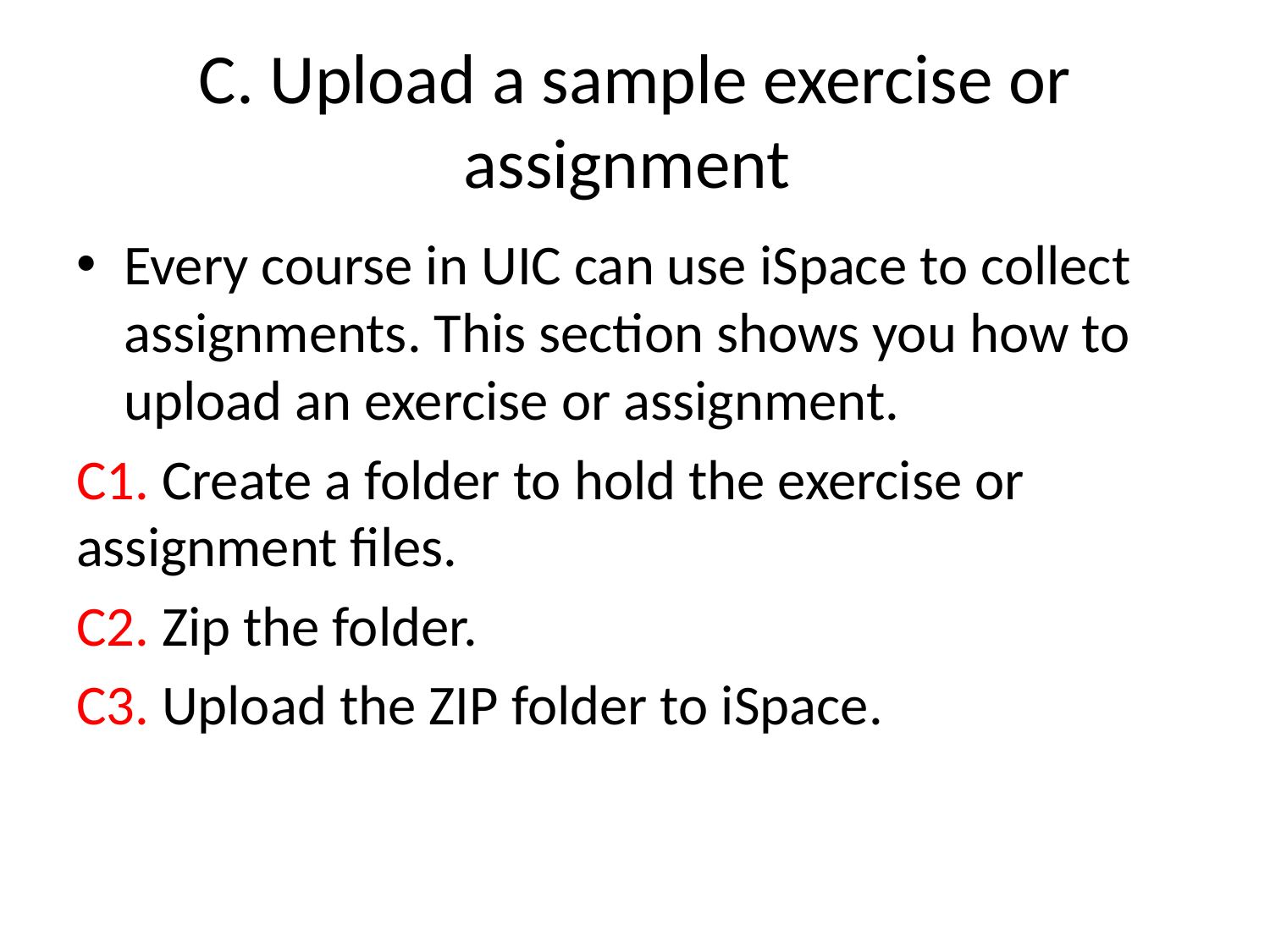

# C. Upload a sample exercise or assignment
Every course in UIC can use iSpace to collect assignments. This section shows you how to upload an exercise or assignment.
C1. Create a folder to hold the exercise or assignment files.
C2. Zip the folder.
C3. Upload the ZIP folder to iSpace.